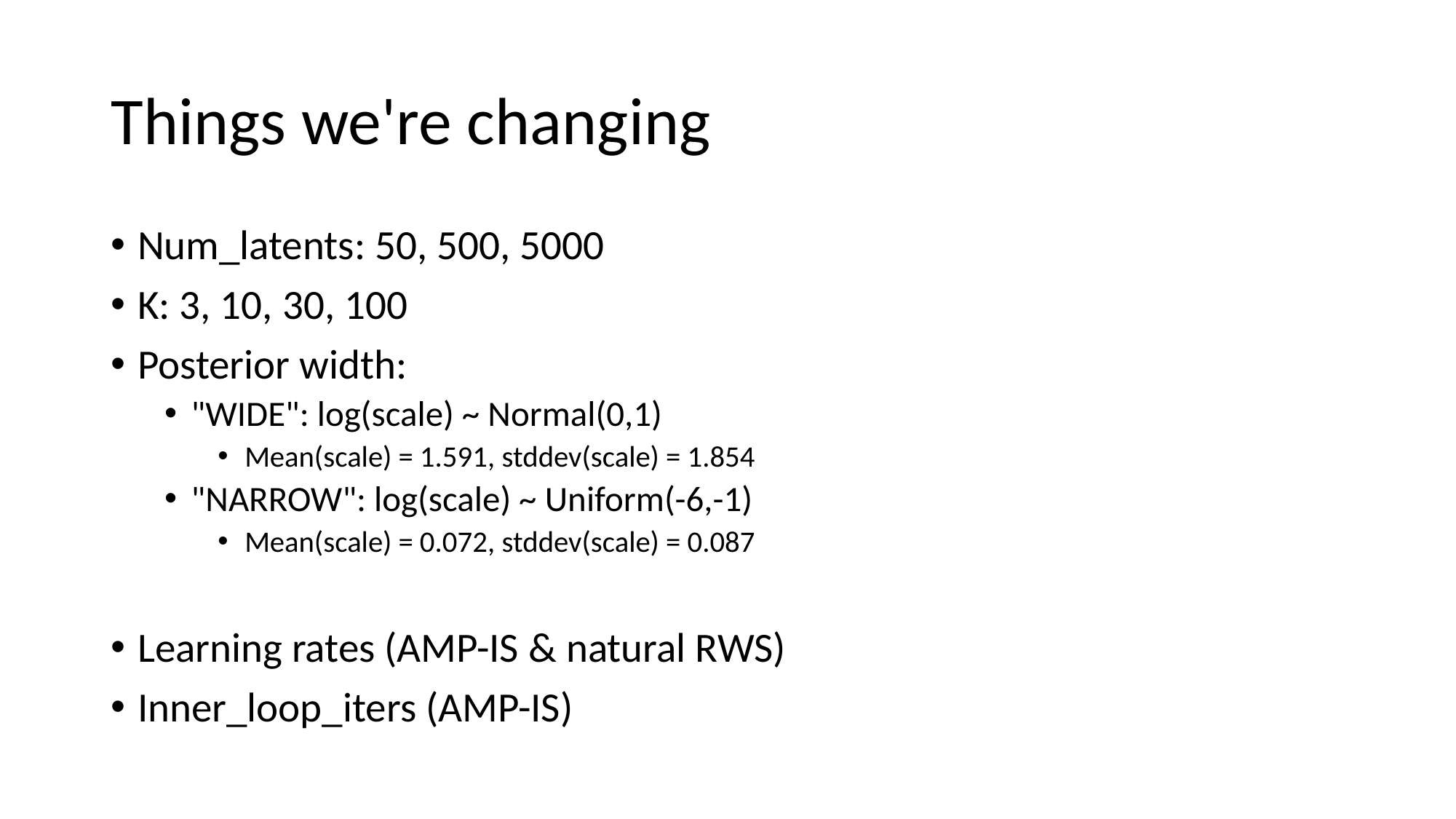

# Things we're changing
Num_latents: 50, 500, 5000
K: 3, 10, 30, 100
Posterior width:
"WIDE": log(scale) ~ Normal(0,1)
Mean(scale) = 1.591, stddev(scale) = 1.854
"NARROW": log(scale) ~ Uniform(-6,-1)
Mean(scale) = 0.072, stddev(scale) = 0.087

Learning rates (AMP-IS & natural RWS)
Inner_loop_iters (AMP-IS)